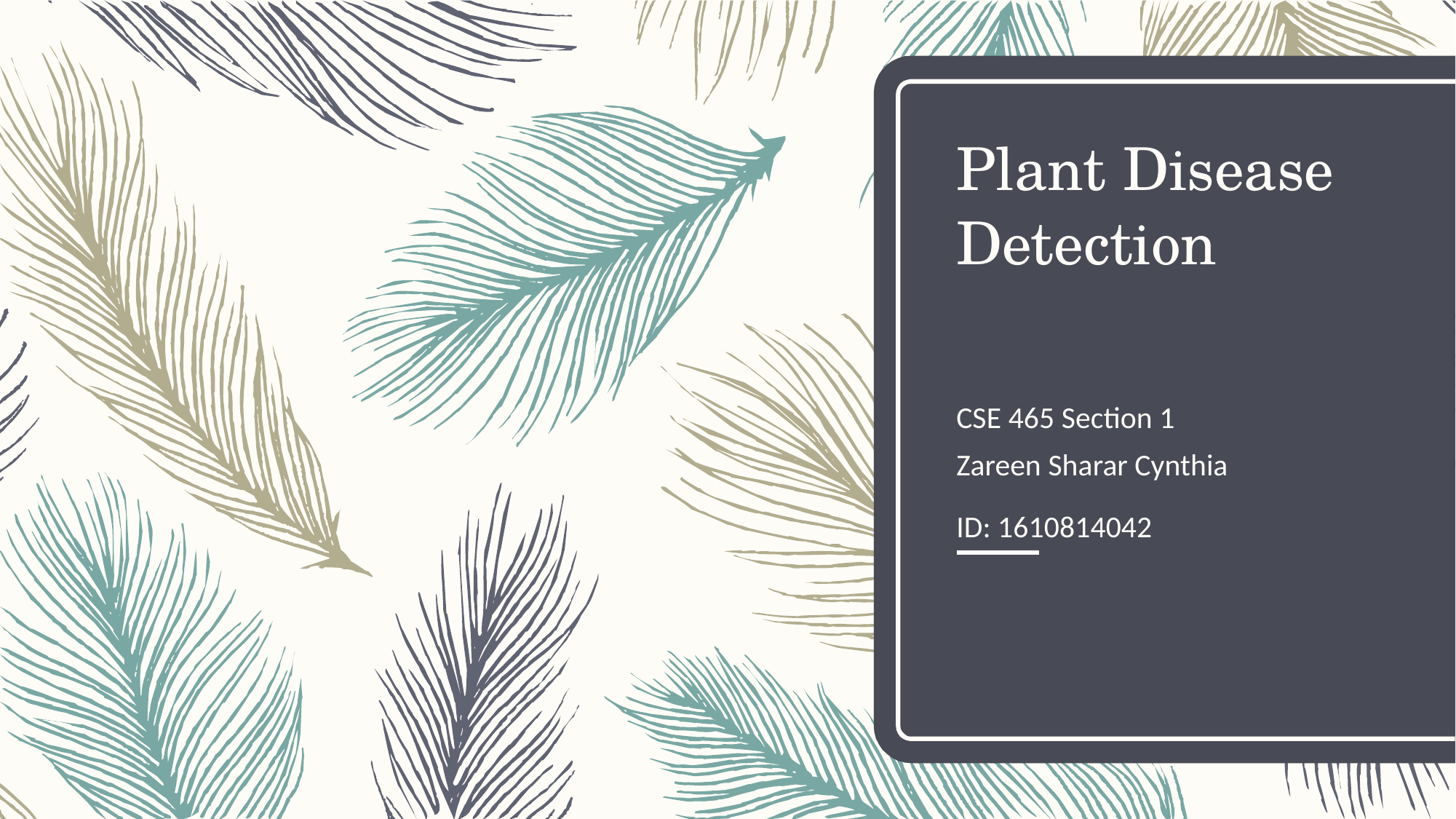

# Plant Disease Detection
CSE 465 Section 1
Zareen Sharar Cynthia
ID: 1610814042